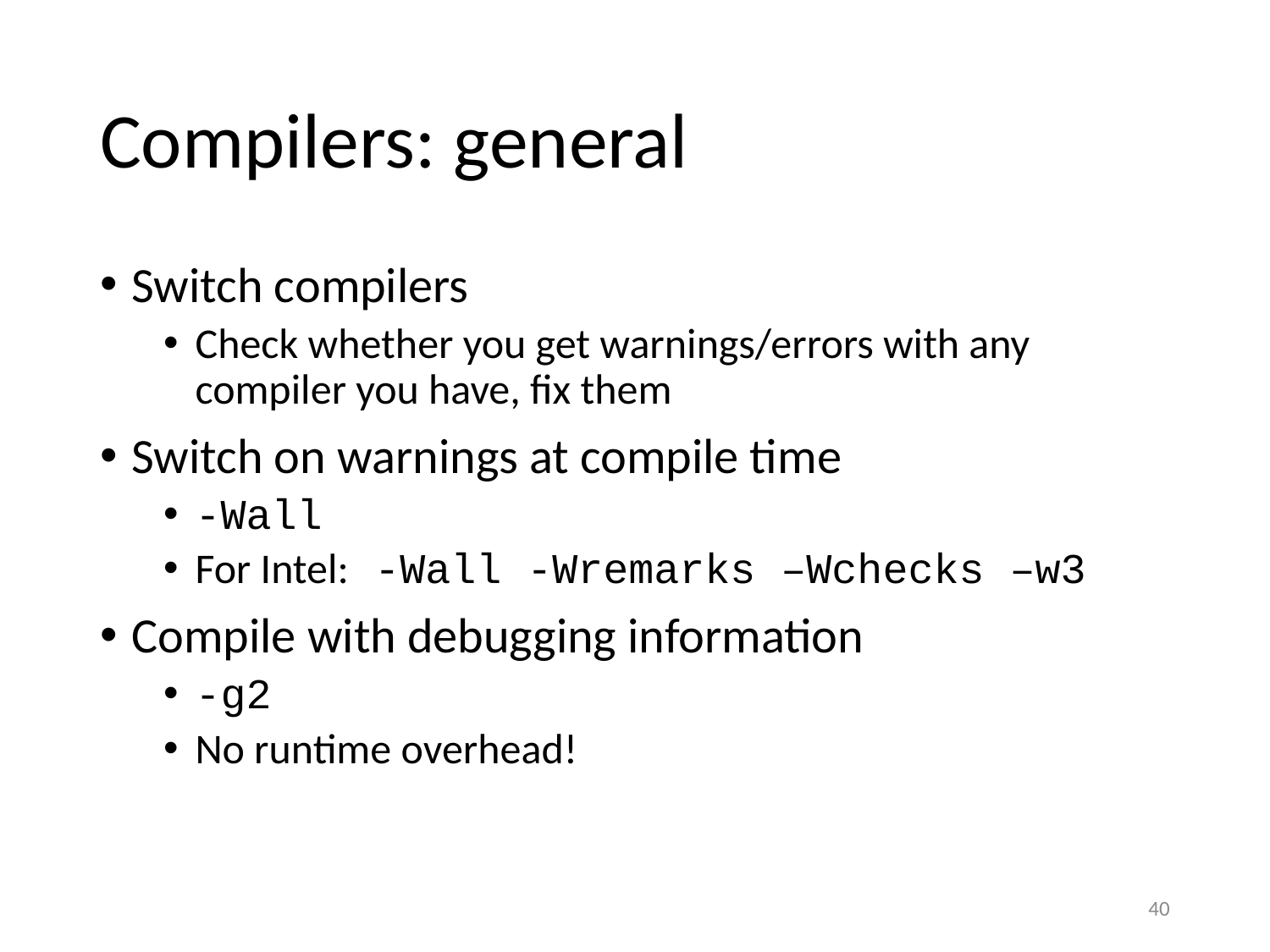

# Compilers: general
Switch compilers
Check whether you get warnings/errors with any compiler you have, fix them
Switch on warnings at compile time
-Wall
For Intel: -Wall -Wremarks –Wchecks –w3
Compile with debugging information
-g2
No runtime overhead!
40